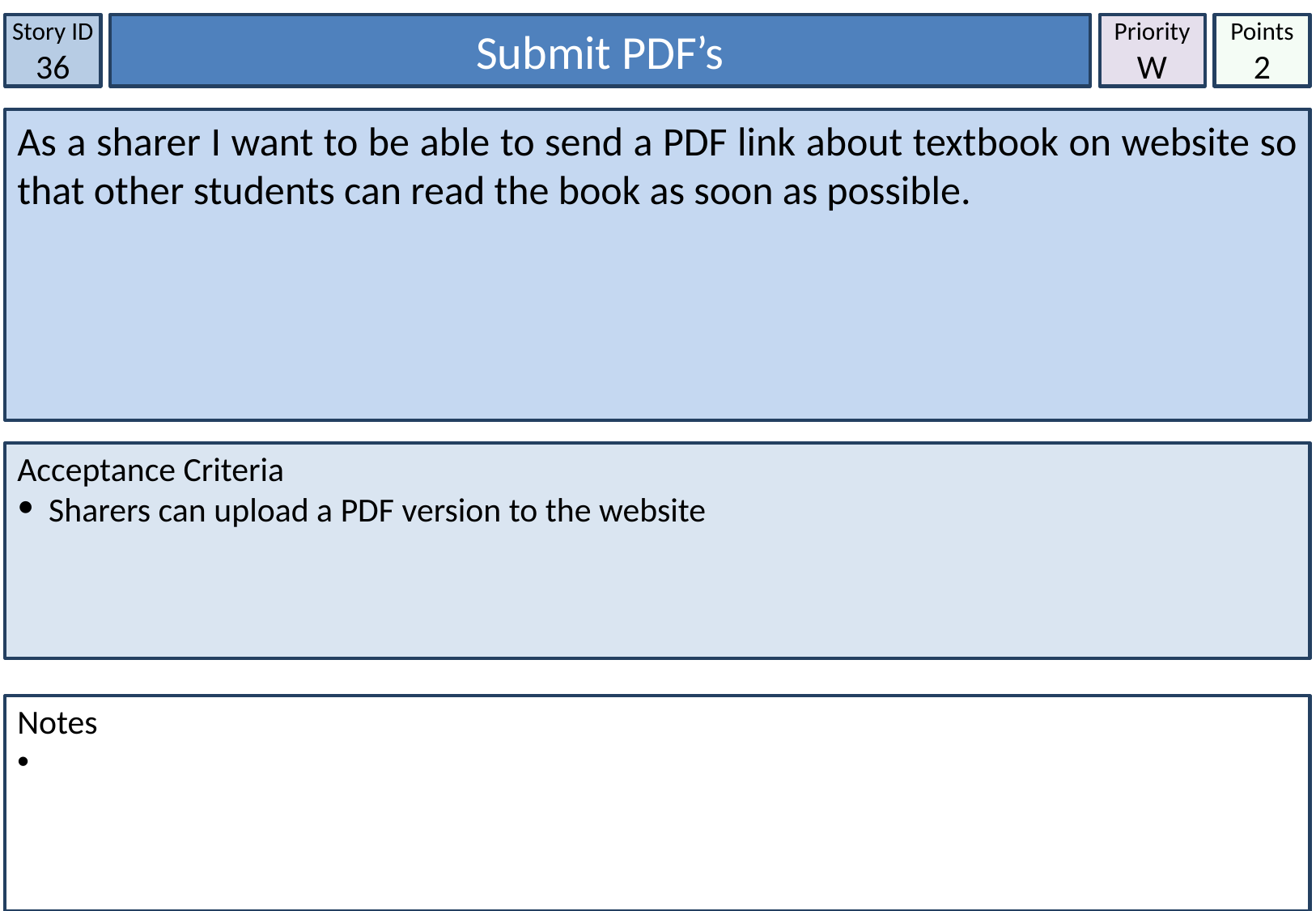

Story ID
36
Submit PDF’s
Priority
W
Points
2
As a sharer I want to be able to send a PDF link about textbook on website so that other students can read the book as soon as possible.
Acceptance Criteria
 Sharers can upload a PDF version to the website
Notes